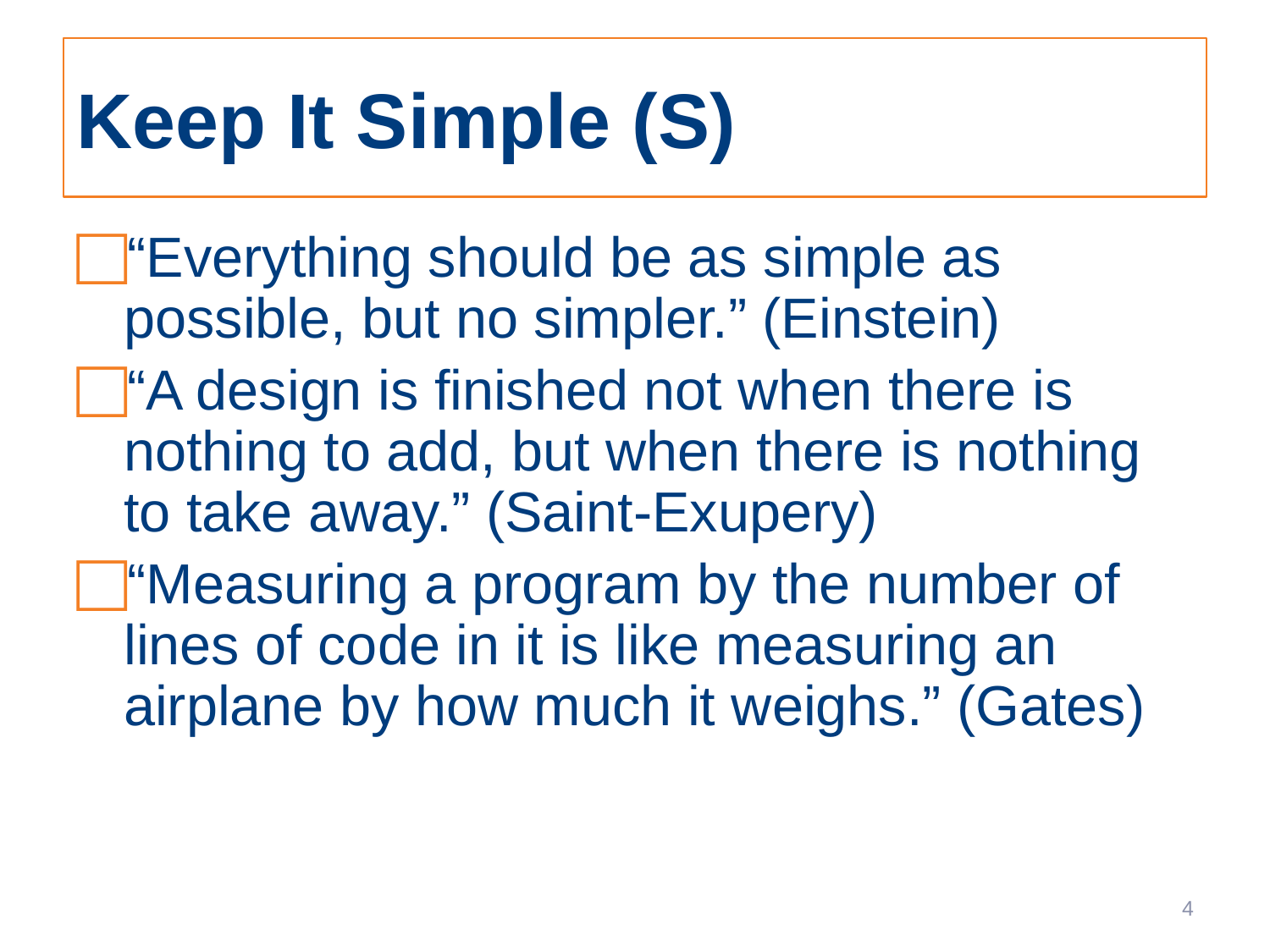

# Keep It Simple (S)
“Everything should be as simple as possible, but no simpler.” (Einstein)
“A design is finished not when there is nothing to add, but when there is nothing to take away.” (Saint-Exupery)
“Measuring a program by the number of lines of code in it is like measuring an airplane by how much it weighs.” (Gates)
4